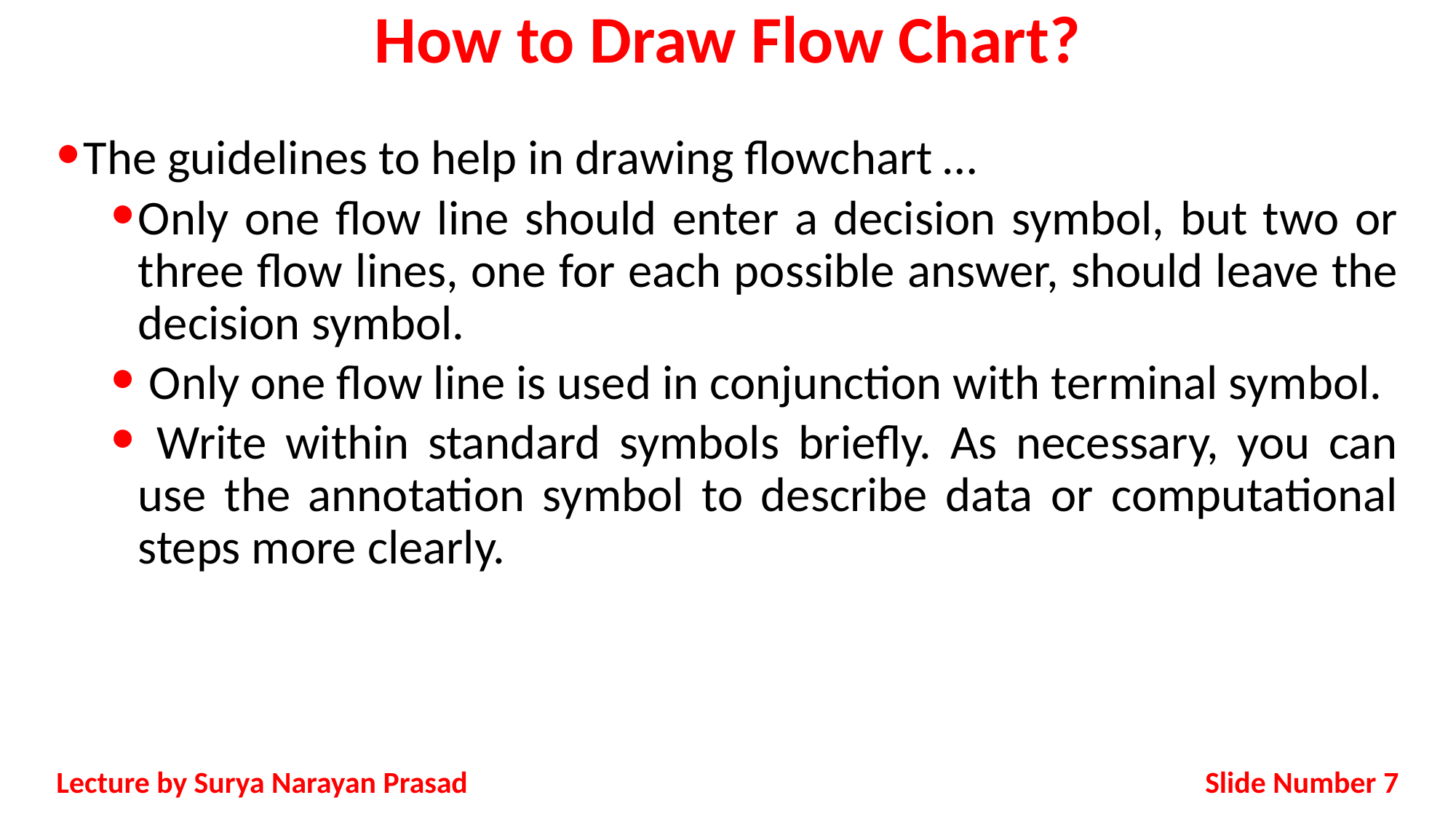

# How to Draw Flow Chart?
The guidelines to help in drawing flowchart …
Only one flow line should enter a decision symbol, but two or three flow lines, one for each possible answer, should leave the decision symbol.
 Only one flow line is used in conjunction with terminal symbol.
 Write within standard symbols briefly. As necessary, you can use the annotation symbol to describe data or computational steps more clearly.
Slide Number 7
Lecture by Surya Narayan Prasad